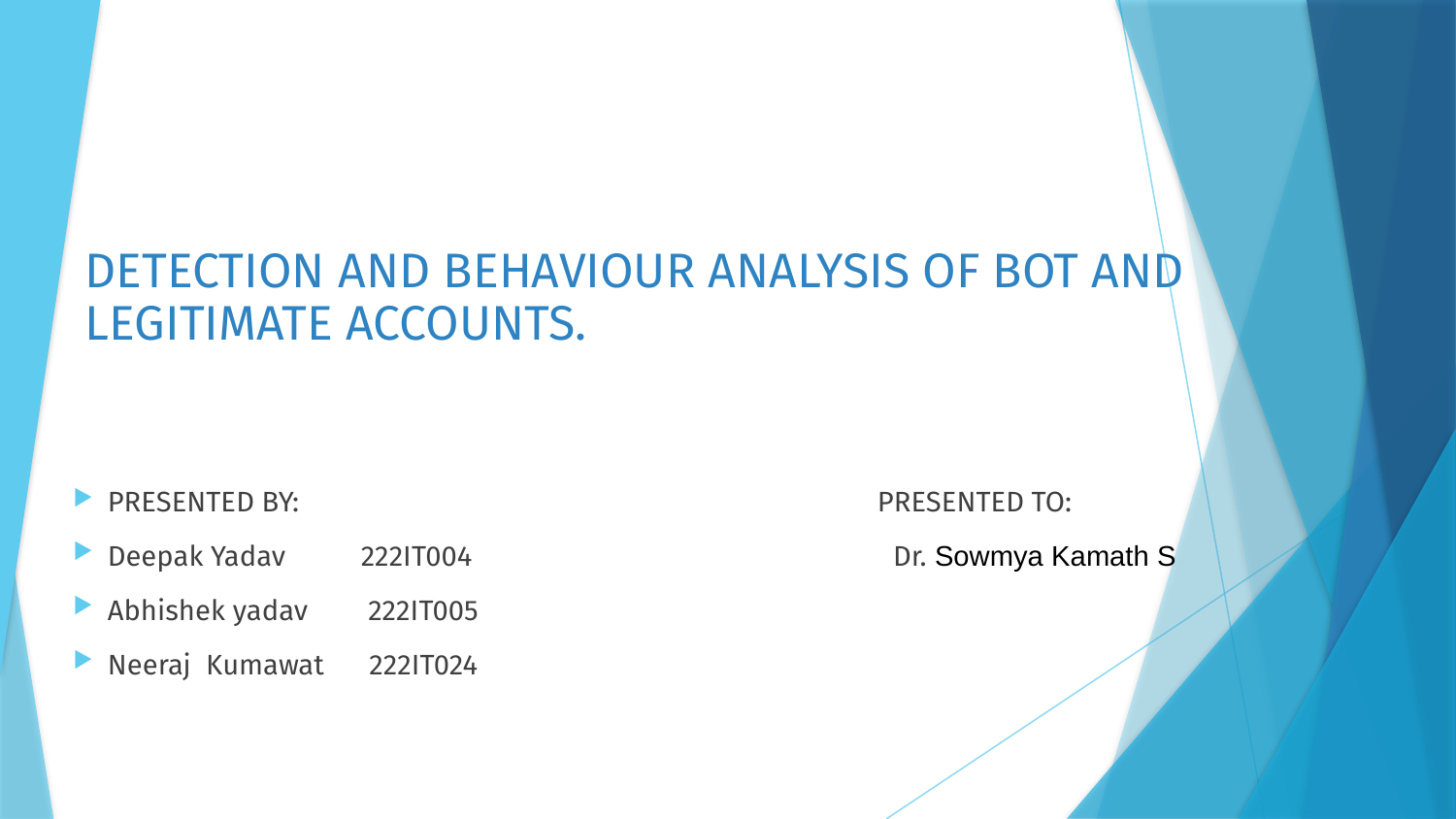

# DETECTION AND BEHAVIOUR ANALYSIS OF BOT AND LEGITIMATE ACCOUNTS.
PRESENTED BY:                                                                             PRESENTED TO:
Deepak Yadav          222IT004                                                        Dr. Sowmya Kamath S
Abhishek yadav        222IT005
Neeraj  Kumawat      222IT024